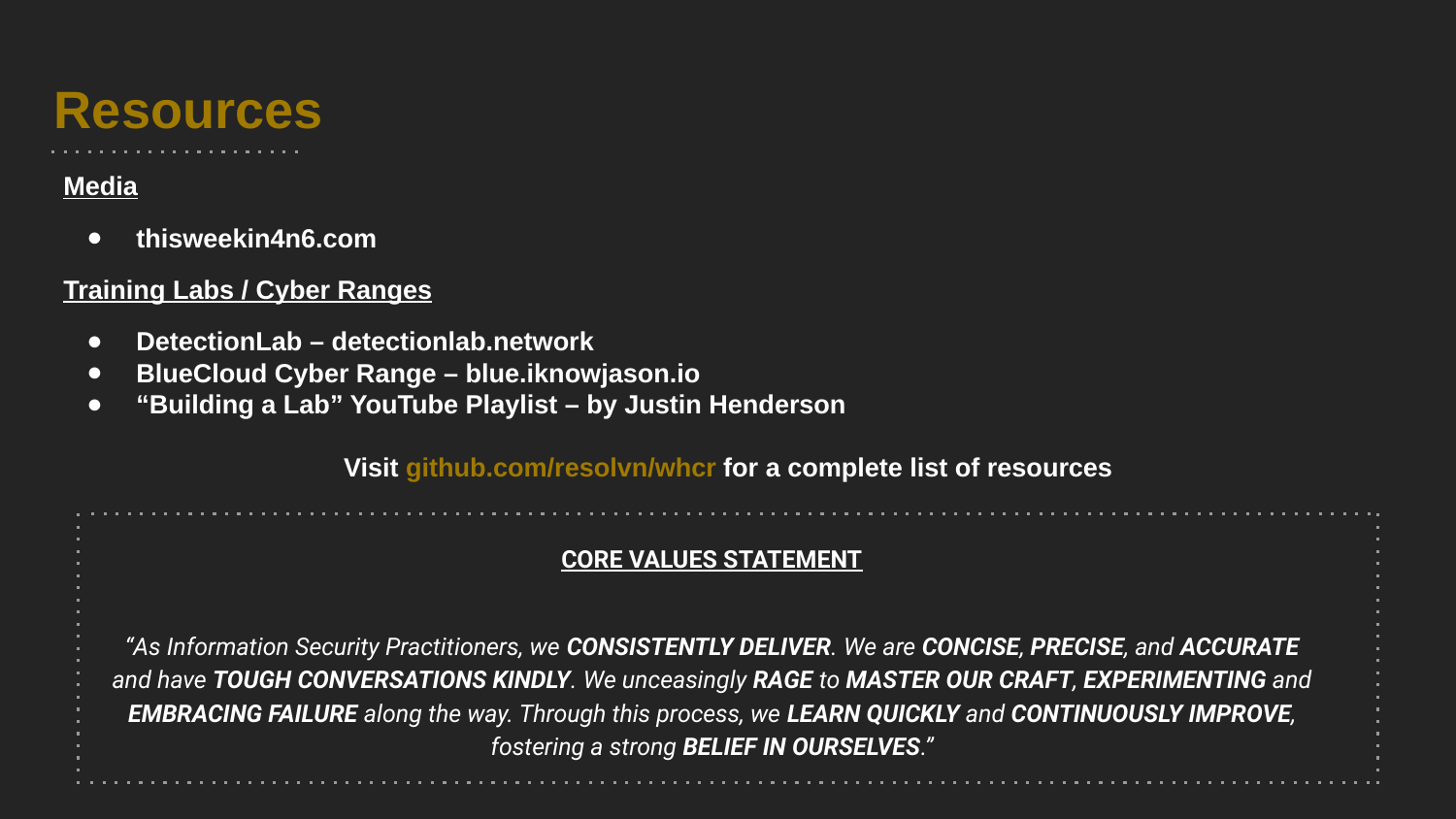

Resources
Media
thisweekin4n6.com
Training Labs / Cyber Ranges
DetectionLab – detectionlab.network
BlueCloud Cyber Range – blue.iknowjason.io
“Building a Lab” YouTube Playlist – by Justin Henderson
Visit github.com/resolvn/whcr for a complete list of resources

CORE VALUES STATEMENT
“As Information Security Practitioners, we CONSISTENTLY DELIVER. We are CONCISE, PRECISE, and ACCURATE and have TOUGH CONVERSATIONS KINDLY. We unceasingly RAGE to MASTER OUR CRAFT, EXPERIMENTING and EMBRACING FAILURE along the way. Through this process, we LEARN QUICKLY and CONTINUOUSLY IMPROVE, fostering a strong BELIEF IN OURSELVES.”